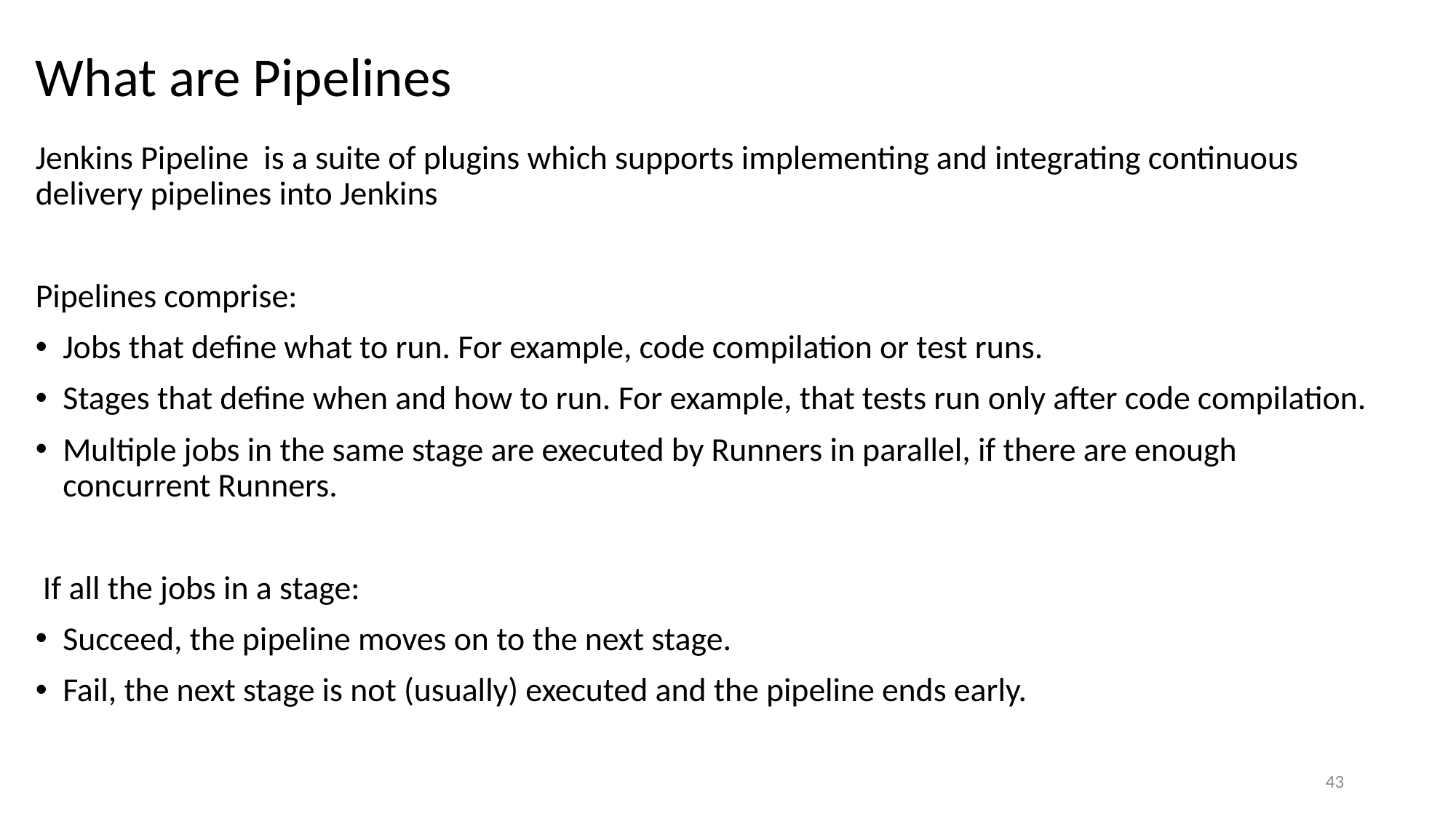

# What are Pipelines
Jenkins Pipeline  is a suite of plugins which supports implementing and integrating continuous delivery pipelines into Jenkins

Pipelines comprise:
Jobs that define what to run. For example, code compilation or test runs.
Stages that define when and how to run. For example, that tests run only after code compilation.
Multiple jobs in the same stage are executed by Runners in parallel, if there are enough concurrent Runners.

 If all the jobs in a stage:
Succeed, the pipeline moves on to the next stage.
Fail, the next stage is not (usually) executed and the pipeline ends early.

43